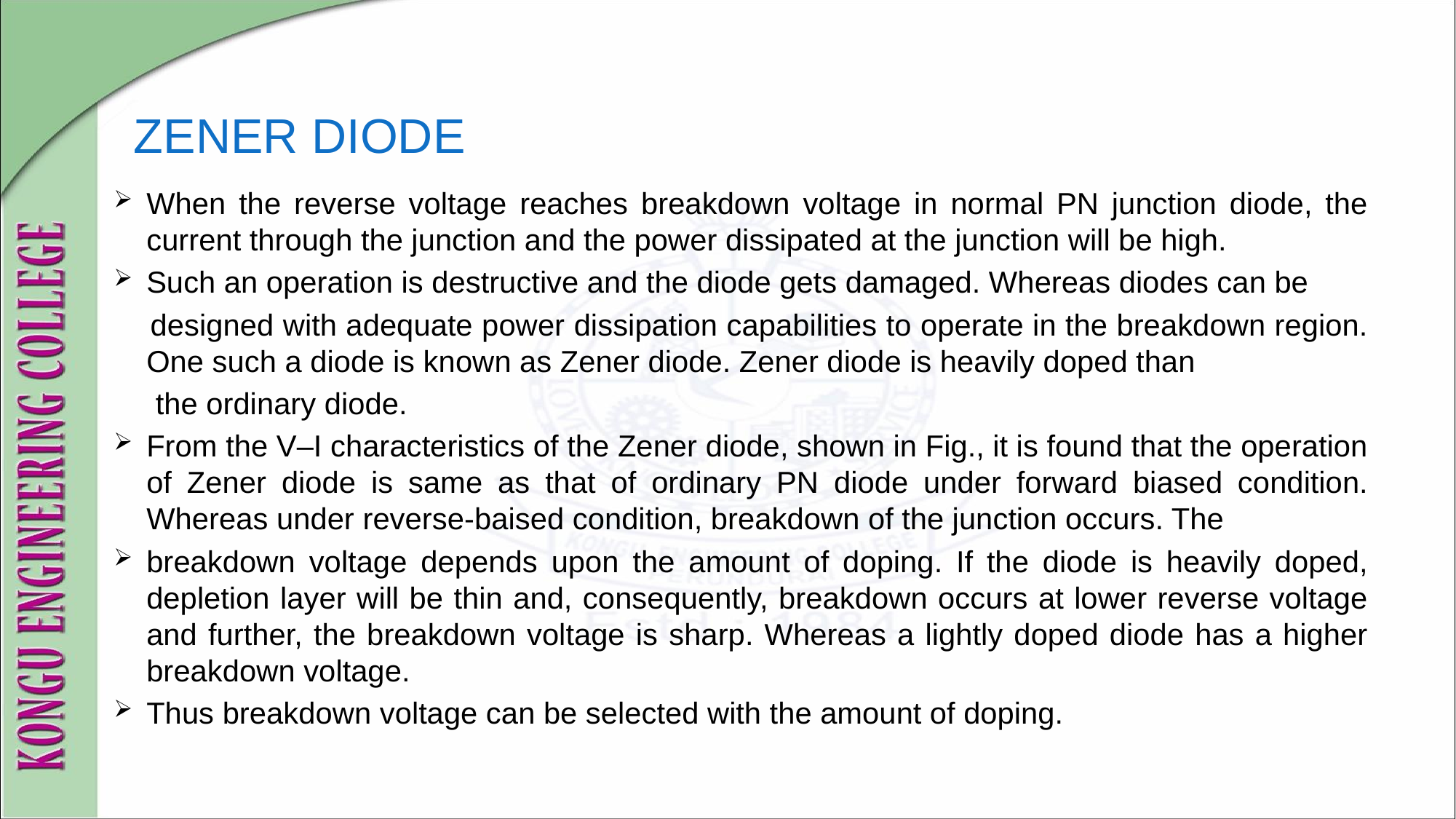

# ZENER DIODE
When the reverse voltage reaches breakdown voltage in normal PN junction diode, the current through the junction and the power dissipated at the junction will be high.
Such an operation is destructive and the diode gets damaged. Whereas diodes can be
    designed with adequate power dissipation capabilities to operate in the breakdown region. One such a diode is known as Zener diode. Zener diode is heavily doped than
     the ordinary diode.
From the V–I characteristics of the Zener diode, shown in Fig., it is found that the operation of Zener diode is same as that of ordinary PN diode under forward biased condition. Whereas under reverse-baised condition, breakdown of the junction occurs. The
breakdown voltage depends upon the amount of doping. If the diode is heavily doped, depletion layer will be thin and, consequently, breakdown occurs at lower reverse voltage and further, the breakdown voltage is sharp. Whereas a lightly doped diode has a higher breakdown voltage.
Thus breakdown voltage can be selected with the amount of doping.